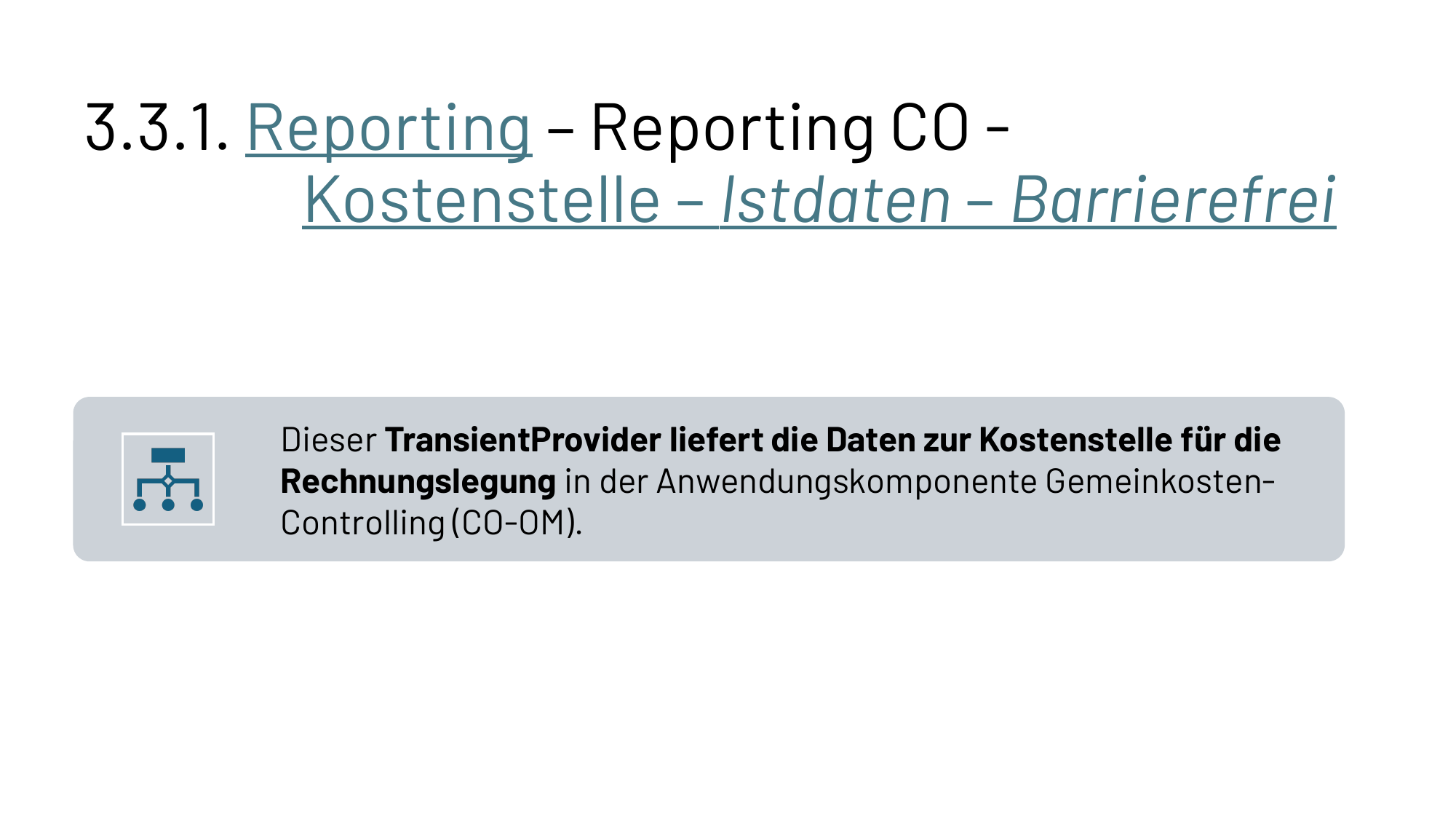

# 3.3.1. Reporting – Reporting CO - Kostenstelle – Istdaten – Barrierefrei
Dieser TransientProvider liefert die Daten zur Kostenstelle für die Rechnungslegung in der Anwendungskomponente Gemeinkosten-Controlling (CO-OM).